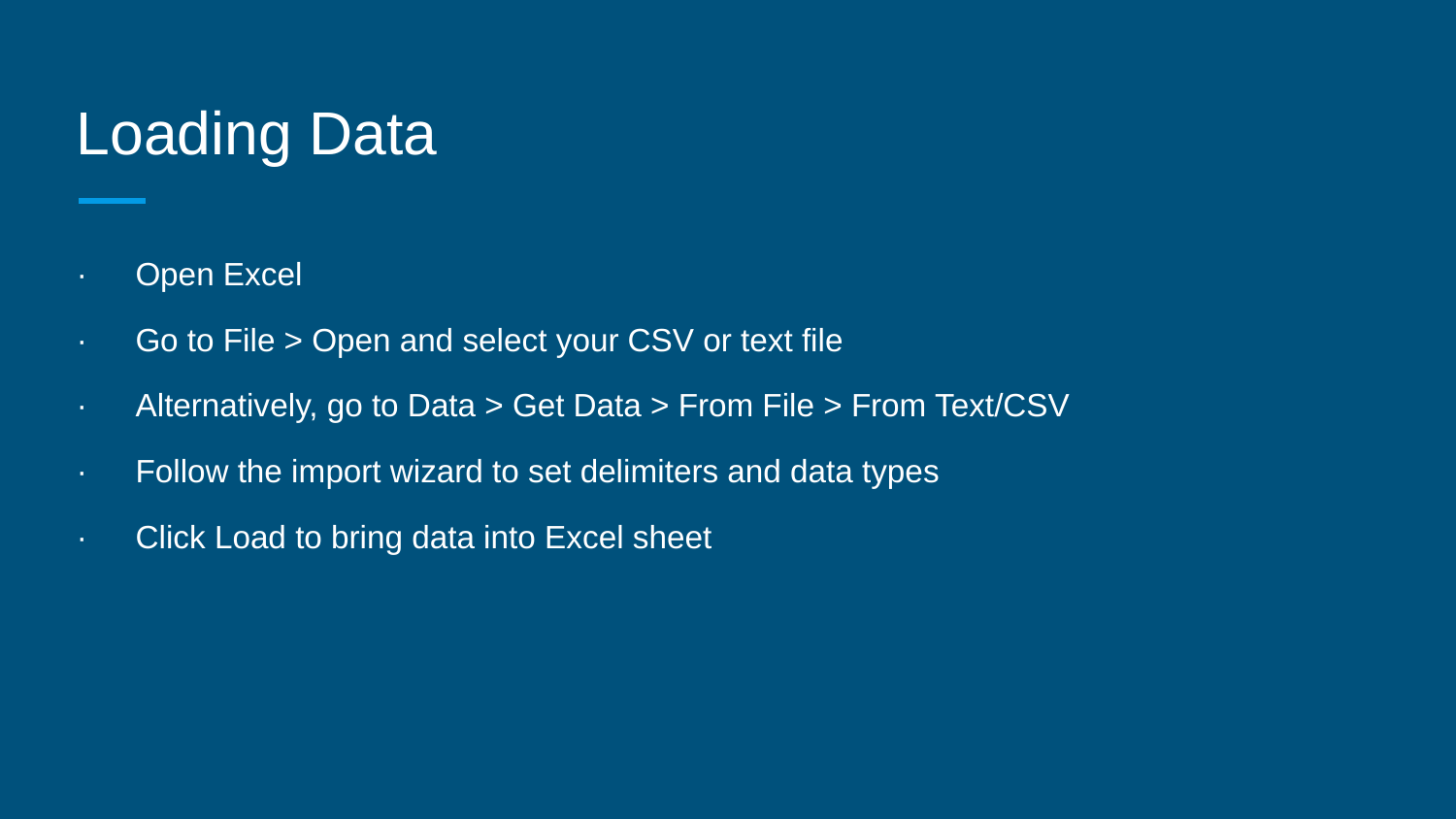

# Loading Data
·        Open Excel
·        Go to File > Open and select your CSV or text file
·        Alternatively, go to Data > Get Data > From File > From Text/CSV
·        Follow the import wizard to set delimiters and data types
·        Click Load to bring data into Excel sheet